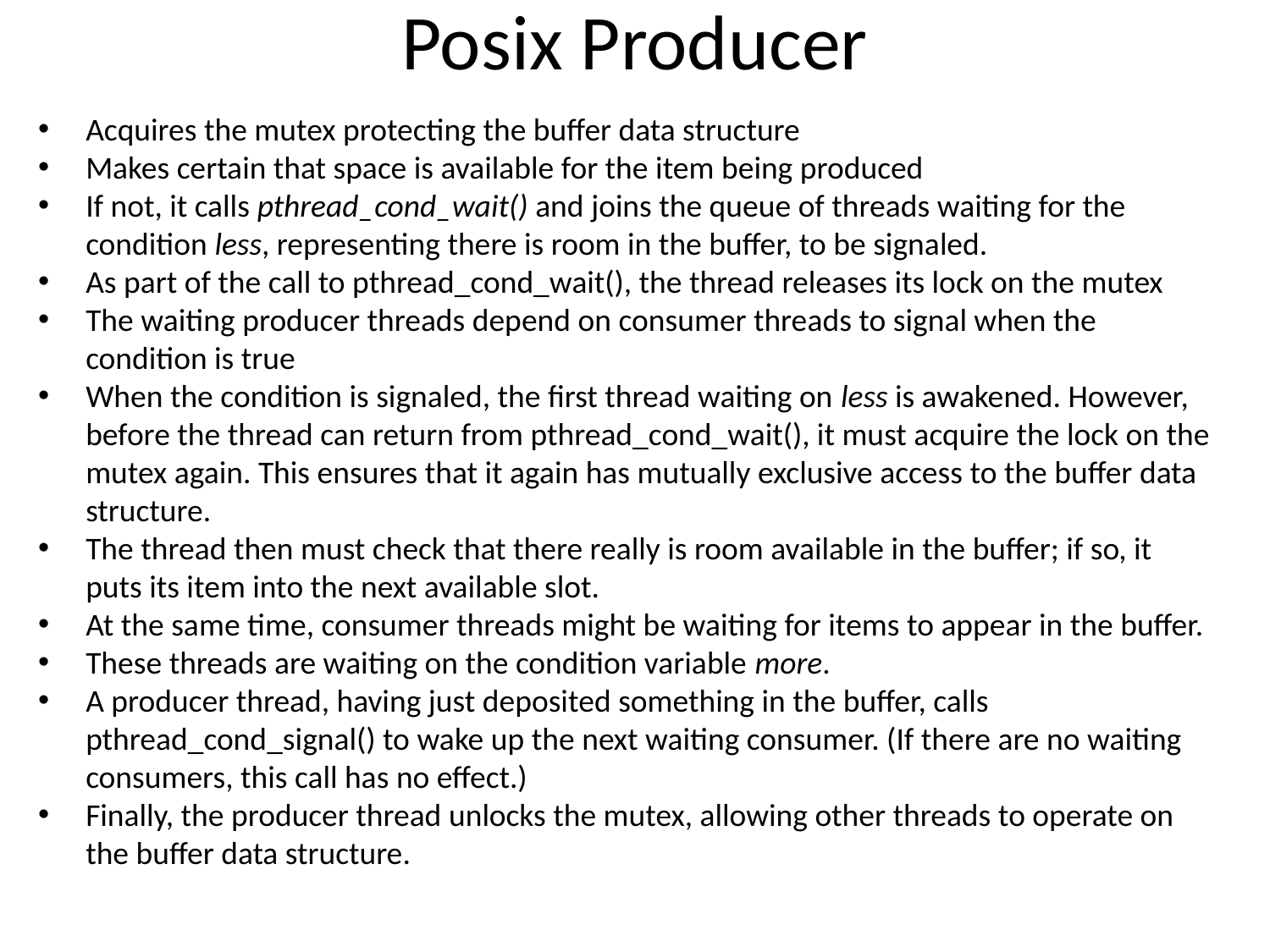

# Posix Producer

Acquires the mutex protecting the buffer data structure
Makes certain that space is available for the item being produced
If not, it calls pthread_cond_wait() and joins the queue of threads waiting for the condition less, representing there is room in the buffer, to be signaled.
As part of the call to pthread_cond_wait(), the thread releases its lock on the mutex
The waiting producer threads depend on consumer threads to signal when the condition is true
When the condition is signaled, the first thread waiting on less is awakened. However, before the thread can return from pthread_cond_wait(), it must acquire the lock on the mutex again. This ensures that it again has mutually exclusive access to the buffer data structure.
The thread then must check that there really is room available in the buffer; if so, it puts its item into the next available slot.
At the same time, consumer threads might be waiting for items to appear in the buffer.
These threads are waiting on the condition variable more.
A producer thread, having just deposited something in the buffer, calls pthread_cond_signal() to wake up the next waiting consumer. (If there are no waiting consumers, this call has no effect.)
Finally, the producer thread unlocks the mutex, allowing other threads to operate on the buffer data structure.